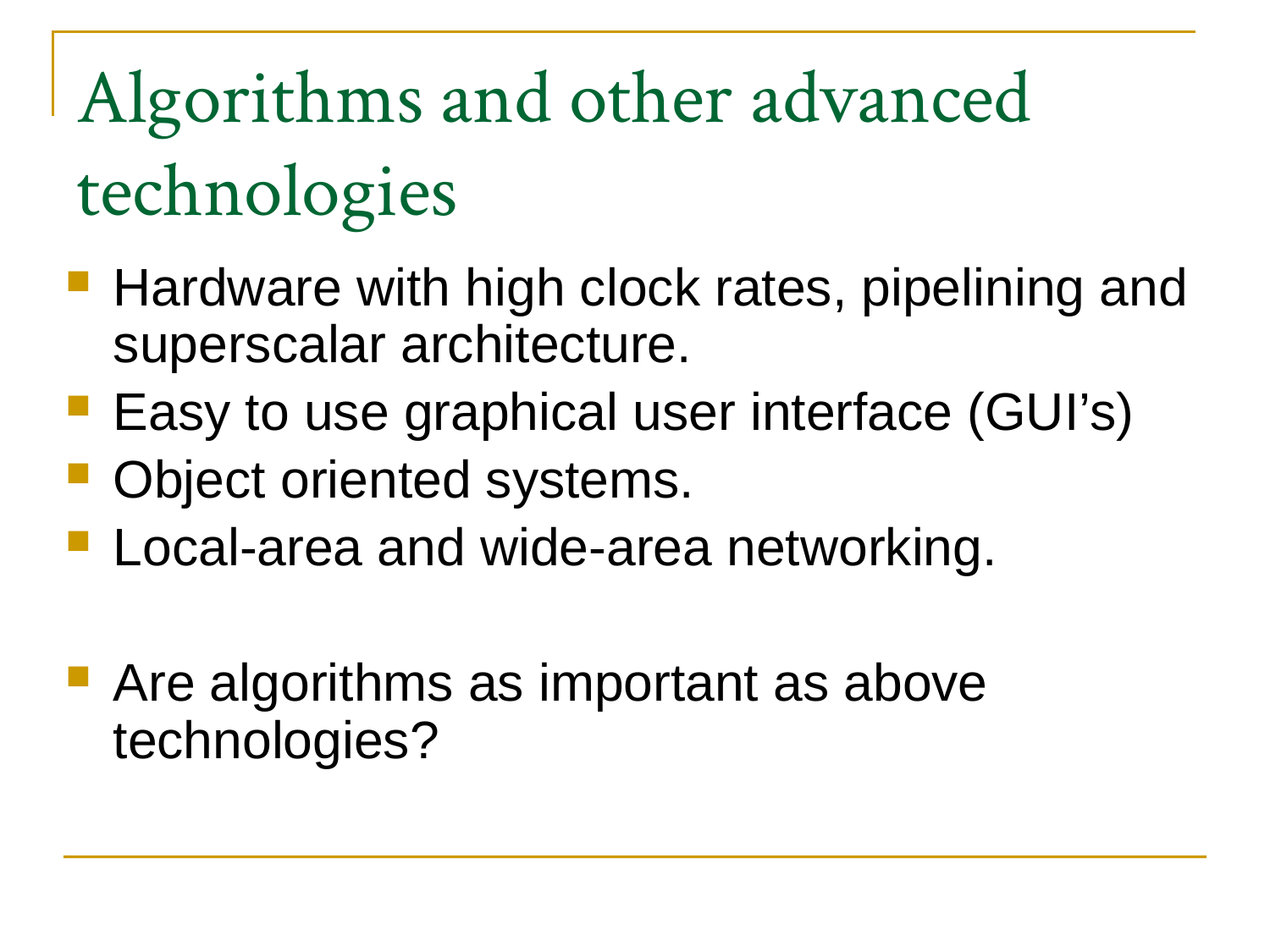

# Algorithms and other advanced technologies
Hardware with high clock rates, pipelining and superscalar architecture.
Easy to use graphical user interface (GUI’s)
Object oriented systems.
Local-area and wide-area networking.

Are algorithms as important as above technologies?